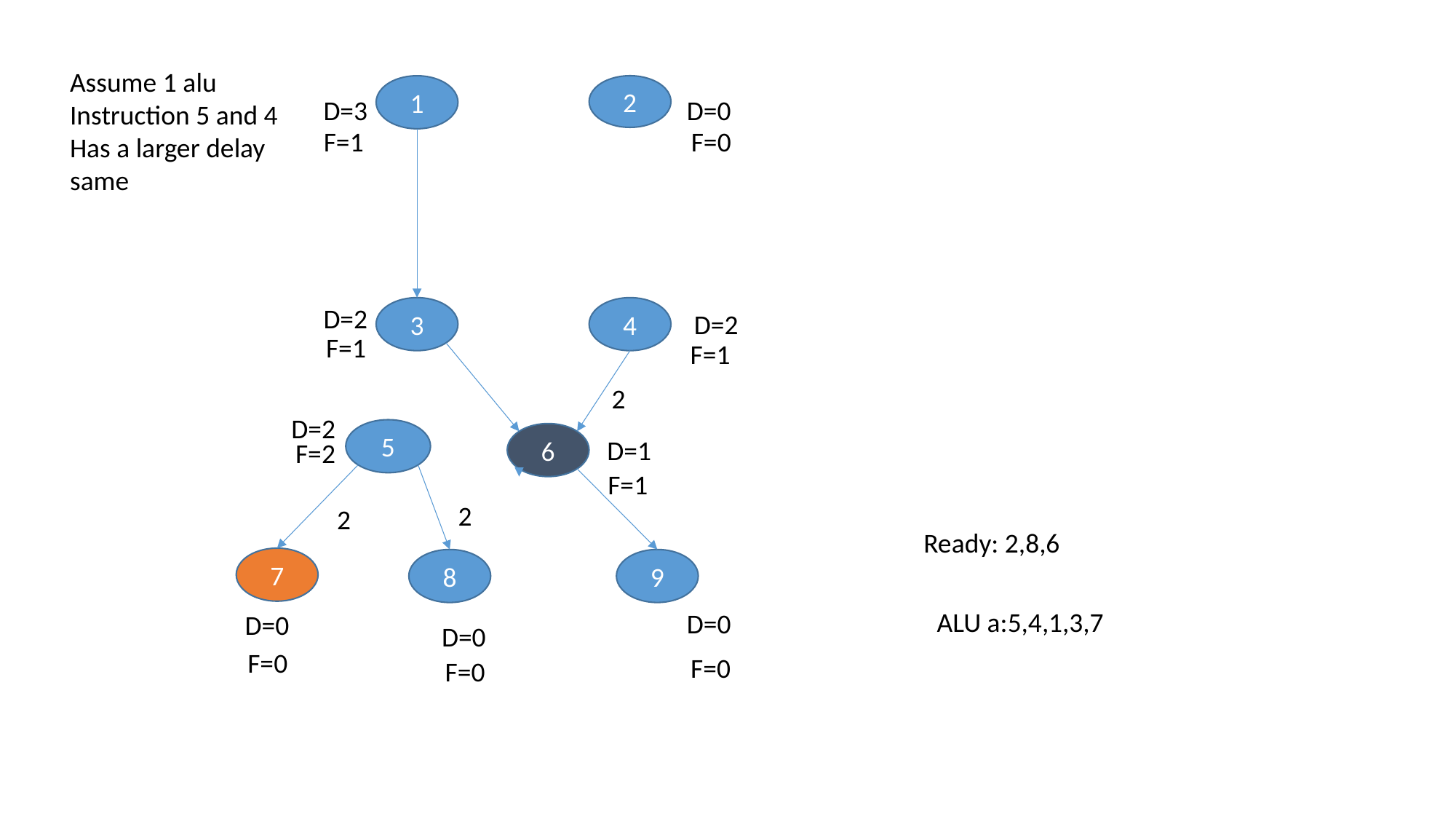

Assume 1 alu
Instruction 5 and 4
Has a larger delay
same
1
2
D=3
D=0
F=1
F=0
D=2
3
4
D=2
F=1
F=1
2
D=2
5
6
D=1
F=2
F=1
2
2
Ready: 2,8,6
7
8
9
ALU a:5,4,1,3,7
D=0
D=0
D=0
F=0
F=0
F=0